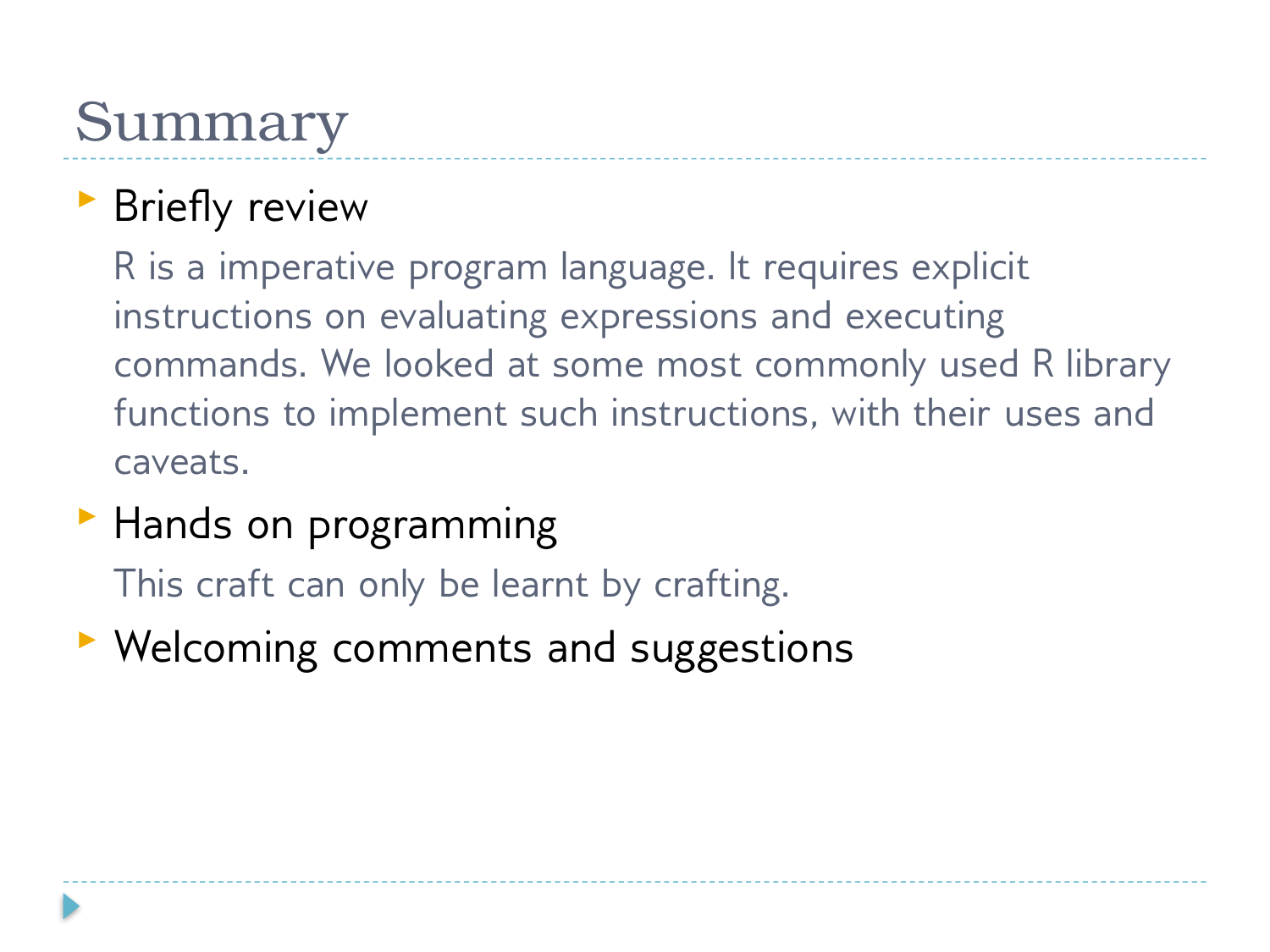

# Summary
Briefly review
R is a imperative program language. It requires explicit instructions on evaluating expressions and executing commands. We looked at some most commonly used R library functions to implement such instructions, with their uses and caveats.
Hands on programming
This craft can only be learnt by crafting.
Welcoming comments and suggestions